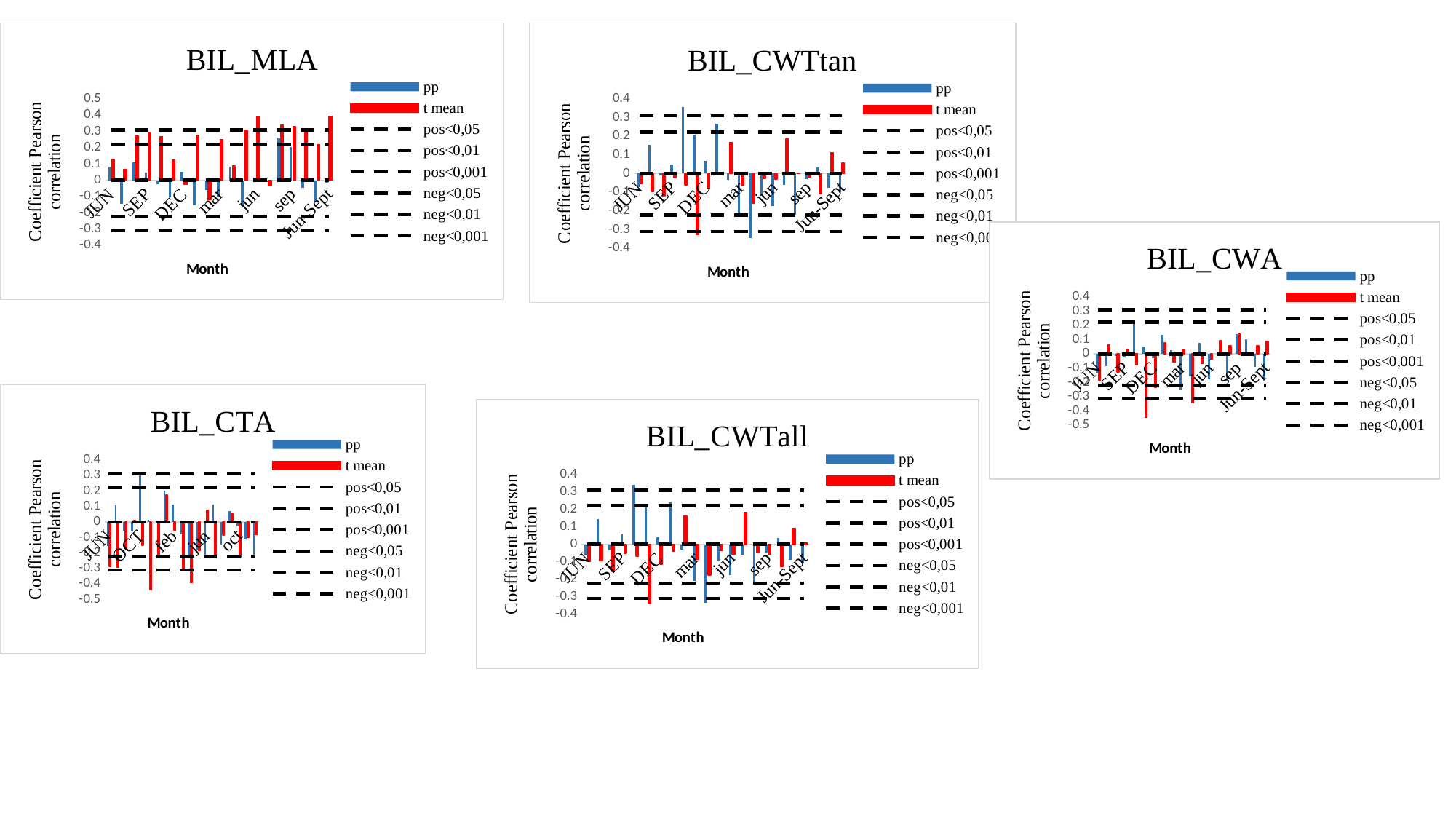

### Chart: BIL_MLA

| Category | pp | t mean | pos<0,05 | pos<0,01 | pos<0,001 | neg<0,05 | neg<0,01 | neg<0,001 |
|---|---|---|---|---|---|---|---|---|
| JUN | 0.08451544860516781 | 0.12929514199685324 | 0.222 | 0.31 | 0.0 | -0.222 | -0.31 | 0.0 |
| JUL | -0.14273126042373563 | 0.06702163671553575 | 0.222 | 0.31 | 0.0 | -0.222 | -0.31 | 0.0 |
| AUG | 0.1088352187839571 | 0.2735911028089752 | 0.222 | 0.31 | 0.0 | -0.222 | -0.31 | 0.0 |
| SEP | 0.04541596478053406 | 0.28994415715866034 | 0.222 | 0.31 | 0.0 | -0.222 | -0.31 | 0.0 |
| OCT | -0.0248941948093433 | 0.26814151904577227 | 0.222 | 0.31 | 0.0 | -0.222 | -0.31 | 0.0 |
| NOV | -0.10624813888605993 | 0.12345051538835655 | 0.222 | 0.31 | 0.0 | -0.222 | -0.31 | 0.0 |
| DEC | 0.05259799999819149 | -0.026719207281590468 | 0.222 | 0.31 | 0.0 | -0.222 | -0.31 | 0.0 |
| jan | -0.15439490054873856 | 0.2744384185739442 | 0.222 | 0.31 | 0.0 | -0.222 | -0.31 | 0.0 |
| feb | -0.05778428515859842 | -0.1189779621031324 | 0.222 | 0.31 | 0.0 | -0.222 | -0.31 | 0.0 |
| mar | -0.09943003086340883 | 0.2494483325610629 | 0.222 | 0.31 | 0.0 | -0.222 | -0.31 | 0.0 |
| apr | 0.08370051073815998 | 0.08703578019794435 | 0.222 | 0.31 | 0.0 | -0.222 | -0.31 | 0.0 |
| may | -0.1562698234052089 | 0.3062975547077762 | 0.222 | 0.31 | 0.0 | -0.222 | -0.31 | 0.0 |
| jun | 0.014544574103853753 | 0.388697893757277 | 0.222 | 0.31 | 0.0 | -0.222 | -0.31 | 0.0 |
| jul | -0.008181975783505855 | -0.03446082358549617 | 0.222 | 0.31 | 0.0 | -0.222 | -0.31 | 0.0 |
| aug | 0.2587315888619274 | 0.3374909979696693 | 0.222 | 0.31 | 0.0 | -0.222 | -0.31 | 0.0 |
| sep | 0.2025511668050999 | 0.33076723606010094 | 0.222 | 0.31 | 0.0 | -0.222 | -0.31 | 0.0 |
| oct | -0.046026287859850405 | 0.30381873178146984 | 0.222 | 0.31 | 0.0 | -0.222 | -0.31 | 0.0 |
| Jun-Jul | -0.1308927256113425 | 0.21669576205519234 | 0.222 | 0.31 | 0.0 | -0.222 | -0.31 | 0.0 |
| Jun-Sept | -0.014264033162924593 | 0.39510487535525324 | 0.222 | 0.31 | 0.0 | -0.222 | -0.31 | 0.0 |

### Chart: BIL_CWTtan

| Category | pp | t mean | pos<0,05 | pos<0,01 | pos<0,001 | neg<0,05 | neg<0,01 | neg<0,001 |
|---|---|---|---|---|---|---|---|---|
| JUN | -0.07348590692565969 | -0.05265634050873154 | 0.222 | 0.31 | 0.0 | -0.222 | -0.31 | 0.0 |
| JUL | 0.15328017199396157 | -0.0948067119877353 | 0.222 | 0.31 | 0.0 | -0.222 | -0.31 | 0.0 |
| AUG | -0.009786087334914368 | -0.11942459103336482 | 0.222 | 0.31 | 0.0 | -0.222 | -0.31 | 0.0 |
| SEP | 0.047206638707944386 | -0.024022908431887837 | 0.222 | 0.31 | 0.0 | -0.222 | -0.31 | 0.0 |
| OCT | 0.3568612195489257 | -0.061504968074330486 | 0.222 | 0.31 | 0.0 | -0.222 | -0.31 | 0.0 |
| NOV | 0.20988034542007541 | -0.326249651861245 | 0.222 | 0.31 | 0.0 | -0.222 | -0.31 | 0.0 |
| DEC | 0.06763812578708552 | -0.0807287001415252 | 0.222 | 0.31 | 0.0 | -0.222 | -0.31 | 0.0 |
| jan | 0.2669939327616112 | -0.004758616605743746 | 0.222 | 0.31 | 0.0 | -0.222 | -0.31 | 0.0 |
| feb | -0.03297259894707946 | 0.16830707712209336 | 0.222 | 0.31 | 0.0 | -0.222 | -0.31 | 0.0 |
| mar | -0.22842619654227944 | -0.0619051311272708 | 0.222 | 0.31 | 0.0 | -0.222 | -0.31 | 0.0 |
| apr | -0.34558580686383117 | -0.15877496147599018 | 0.222 | 0.31 | 0.0 | -0.222 | -0.31 | 0.0 |
| may | -0.11932691741733437 | -0.026114805412115107 | 0.222 | 0.31 | 0.0 | -0.222 | -0.31 | 0.0 |
| jun | -0.17260260275867498 | -0.029404983798040945 | 0.222 | 0.31 | 0.0 | -0.222 | -0.31 | 0.0 |
| jul | -0.059669239474695754 | 0.1872562291055483 | 0.222 | 0.31 | 0.0 | -0.222 | -0.31 | 0.0 |
| aug | -0.21934808808294423 | -0.0005082782876754468 | 0.222 | 0.31 | 0.0 | -0.222 | -0.31 | 0.0 |
| sep | -0.02820631793492649 | -0.020067232260739063 | 0.222 | 0.31 | 0.0 | -0.222 | -0.31 | 0.0 |
| oct | 0.03397866973974282 | -0.10616368303824138 | 0.222 | 0.31 | 0.0 | -0.222 | -0.31 | 0.0 |
| Jun-Jul | -0.07770448125363959 | 0.11320608925099118 | 0.222 | 0.31 | 0.0 | -0.222 | -0.31 | 0.0 |
| Jun-Sept | -0.0976124821098 | 0.05609061929563751 | 0.222 | 0.31 | 0.0 | -0.222 | -0.31 | 0.0 |

### Chart: BIL_CWA

| Category | pp | t mean | pos<0,05 | pos<0,01 | pos<0,001 | neg<0,05 | neg<0,01 | neg<0,001 |
|---|---|---|---|---|---|---|---|---|
| JUN | -0.1325862051783534 | -0.18472884692926544 | 0.222 | 0.31 | 0.0 | -0.222 | -0.31 | 0.0 |
| JUL | -0.08381982975451813 | 0.06334884495686825 | 0.222 | 0.31 | 0.0 | -0.222 | -0.31 | 0.0 |
| AUG | -0.015730499621745584 | -0.12601350893790117 | 0.222 | 0.31 | 0.0 | -0.222 | -0.31 | 0.0 |
| SEP | -0.02406673537896602 | 0.032625487557661 | 0.222 | 0.31 | 0.0 | -0.222 | -0.31 | 0.0 |
| OCT | 0.23229382674018592 | -0.07823112839462125 | 0.222 | 0.31 | 0.0 | -0.222 | -0.31 | 0.0 |
| NOV | 0.052599291443416345 | -0.44570369942986604 | 0.222 | 0.31 | 0.0 | -0.222 | -0.31 | 0.0 |
| DEC | -0.02945886019102743 | -0.23403998393048045 | 0.222 | 0.31 | 0.0 | -0.222 | -0.31 | 0.0 |
| jan | 0.1360501147756848 | 0.07655765939375553 | 0.222 | 0.31 | 0.0 | -0.222 | -0.31 | 0.0 |
| feb | 0.02747545139899121 | -0.05712058129153125 | 0.222 | 0.31 | 0.0 | -0.222 | -0.31 | 0.0 |
| mar | -0.25203701539814133 | 0.03034385424376488 | 0.222 | 0.31 | 0.0 | -0.222 | -0.31 | 0.0 |
| apr | -0.15730369933272612 | -0.34381325121304734 | 0.222 | 0.31 | 0.0 | -0.222 | -0.31 | 0.0 |
| may | 0.07575654978288913 | -0.06896777214881696 | 0.222 | 0.31 | 0.0 | -0.222 | -0.31 | 0.0 |
| jun | -0.1753363361466595 | -0.03740849319707756 | 0.222 | 0.31 | 0.0 | -0.222 | -0.31 | 0.0 |
| jul | 0.009784193952036693 | 0.09304807976282434 | 0.222 | 0.31 | 0.0 | -0.222 | -0.31 | 0.0 |
| aug | -0.17611378931215843 | 0.056688292501317725 | 0.222 | 0.31 | 0.0 | -0.222 | -0.31 | 0.0 |
| sep | 0.1384737404354045 | 0.1419332088948742 | 0.222 | 0.31 | 0.0 | -0.222 | -0.31 | 0.0 |
| oct | 0.10544149649486981 | 0.00977505749991969 | 0.222 | 0.31 | 0.0 | -0.222 | -0.31 | 0.0 |
| Jun-Jul | -0.08981825319053784 | 0.05721466863982283 | 0.222 | 0.31 | 0.0 | -0.222 | -0.31 | 0.0 |
| Jun-Sept | -0.18446271558207736 | 0.0910389482330491 | 0.222 | 0.31 | 0.0 | -0.222 | -0.31 | 0.0 |

### Chart: BIL_CTA

| Category | pp | t mean | pos<0,05 | pos<0,01 | pos<0,001 | neg<0,05 | neg<0,01 | neg<0,001 |
|---|---|---|---|---|---|---|---|---|
| JUN | -0.1528886310899073 | -0.2867121023485181 | 0.222 | 0.31 | 0.0 | -0.222 | -0.31 | 0.0 |
| JUL | 0.10713818806347102 | -0.29273733892212 | 0.222 | 0.31 | 0.0 | -0.222 | -0.31 | 0.0 |
| AUG | -0.05462750220270669 | -0.17199254631388142 | 0.222 | 0.31 | 0.0 | -0.222 | -0.31 | 0.0 |
| SEP | -0.061471916609452386 | 0.011147391745491923 | 0.222 | 0.31 | 0.0 | -0.222 | -0.31 | 0.0 |
| OCT | 0.3087545877005496 | -0.1508176315591587 | 0.222 | 0.31 | 0.0 | -0.222 | -0.31 | 0.0 |
| NOV | 0.015027480138995917 | -0.43891423613112773 | 0.222 | 0.31 | 0.0 | -0.222 | -0.31 | 0.0 |
| DEC | 0.008268146016548012 | -0.20815539459177124 | 0.222 | 0.31 | 0.0 | -0.222 | -0.31 | 0.0 |
| jan | 0.19989314364690908 | 0.17472810793431526 | 0.222 | 0.31 | 0.0 | -0.222 | -0.31 | 0.0 |
| feb | 0.11464771919909289 | -0.05327927531960095 | 0.222 | 0.31 | 0.0 | -0.222 | -0.31 | 0.0 |
| mar | -0.07854903849357159 | -0.30074378502079646 | 0.222 | 0.31 | 0.0 | -0.222 | -0.31 | 0.0 |
| apr | -0.21566427147092215 | -0.3919661920921059 | 0.222 | 0.31 | 0.0 | -0.222 | -0.31 | 0.0 |
| may | -0.17718113818396902 | -0.18628144005714595 | 0.222 | 0.31 | 0.0 | -0.222 | -0.31 | 0.0 |
| jun | -0.2325093271341068 | 0.07731853714911531 | 0.222 | 0.31 | 0.0 | -0.222 | -0.31 | 0.0 |
| jul | 0.11086899365301624 | -0.22928913096033052 | 0.222 | 0.31 | 0.0 | -0.222 | -0.31 | 0.0 |
| aug | -0.14455895942312846 | -0.08485603655867248 | 0.222 | 0.31 | 0.0 | -0.222 | -0.31 | 0.0 |
| sep | 0.07225922375219214 | 0.0562090799608476 | 0.222 | 0.31 | 0.0 | -0.222 | -0.31 | 0.0 |
| oct | -0.028765458390409043 | -0.22831213192001887 | 0.222 | 0.31 | 0.0 | -0.222 | -0.31 | 0.0 |
| Jun-Jul | -0.11132768591529955 | -0.10034514429968436 | 0.222 | 0.31 | 0.0 | -0.222 | -0.31 | 0.0 |
| Jun-Sept | -0.2210580014532323 | -0.08174478125280872 | 0.222 | 0.31 | 0.0 | -0.222 | -0.31 | 0.0 |

### Chart: BIL_CWTall

| Category | pp | t mean | pos<0,05 | pos<0,01 | pos<0,001 | neg<0,05 | neg<0,01 | neg<0,001 |
|---|---|---|---|---|---|---|---|---|
| JUN | -0.06182473728104722 | -0.09634671083365298 | 0.222 | 0.31 | 0.0 | -0.222 | -0.31 | 0.0 |
| JUL | 0.14590660931114796 | -0.09437225843947296 | 0.222 | 0.31 | 0.0 | -0.222 | -0.31 | 0.0 |
| AUG | -0.035190007037801514 | -0.15633263457384966 | 0.222 | 0.31 | 0.0 | -0.222 | -0.31 | 0.0 |
| SEP | 0.06153193051133897 | -0.051774609162524646 | 0.222 | 0.31 | 0.0 | -0.222 | -0.31 | 0.0 |
| OCT | 0.34176833220972724 | -0.06877558194892118 | 0.222 | 0.31 | 0.0 | -0.222 | -0.31 | 0.0 |
| NOV | 0.21069149748649257 | -0.34114014190350533 | 0.222 | 0.31 | 0.0 | -0.222 | -0.31 | 0.0 |
| DEC | 0.04097072836315254 | -0.11333480078277568 | 0.222 | 0.31 | 0.0 | -0.222 | -0.31 | 0.0 |
| jan | 0.24356905082053013 | -0.04071324269637286 | 0.222 | 0.31 | 0.0 | -0.222 | -0.31 | 0.0 |
| feb | -0.028700802804063147 | 0.16350146207833882 | 0.222 | 0.31 | 0.0 | -0.222 | -0.31 | 0.0 |
| mar | -0.2103019451250964 | -0.08513723028121775 | 0.222 | 0.31 | 0.0 | -0.222 | -0.31 | 0.0 |
| apr | -0.3333681809578574 | -0.17525022481666136 | 0.222 | 0.31 | 0.0 | -0.222 | -0.31 | 0.0 |
| may | -0.09104885150764208 | -0.03625383201143932 | 0.222 | 0.31 | 0.0 | -0.222 | -0.31 | 0.0 |
| jun | -0.1742454849402676 | -0.057556573867149456 | 0.222 | 0.31 | 0.0 | -0.222 | -0.31 | 0.0 |
| jul | -0.05837869708441624 | 0.18196135445078007 | 0.222 | 0.31 | 0.0 | -0.222 | -0.31 | 0.0 |
| aug | -0.22469718118693036 | -0.0495687598596111 | 0.222 | 0.31 | 0.0 | -0.222 | -0.31 | 0.0 |
| sep | -0.045933791472175016 | -0.05639732893267107 | 0.222 | 0.31 | 0.0 | -0.222 | -0.31 | 0.0 |
| oct | 0.03607837656000692 | -0.12748263740881433 | 0.222 | 0.31 | 0.0 | -0.222 | -0.31 | 0.0 |
| Jun-Jul | -0.09017492376919946 | 0.09331101061092013 | 0.222 | 0.31 | 0.0 | -0.222 | -0.31 | 0.0 |
| Jun-Sept | -0.11130733661459503 | 0.009796047988291815 | 0.222 | 0.31 | 0.0 | -0.222 | -0.31 | 0.0 |